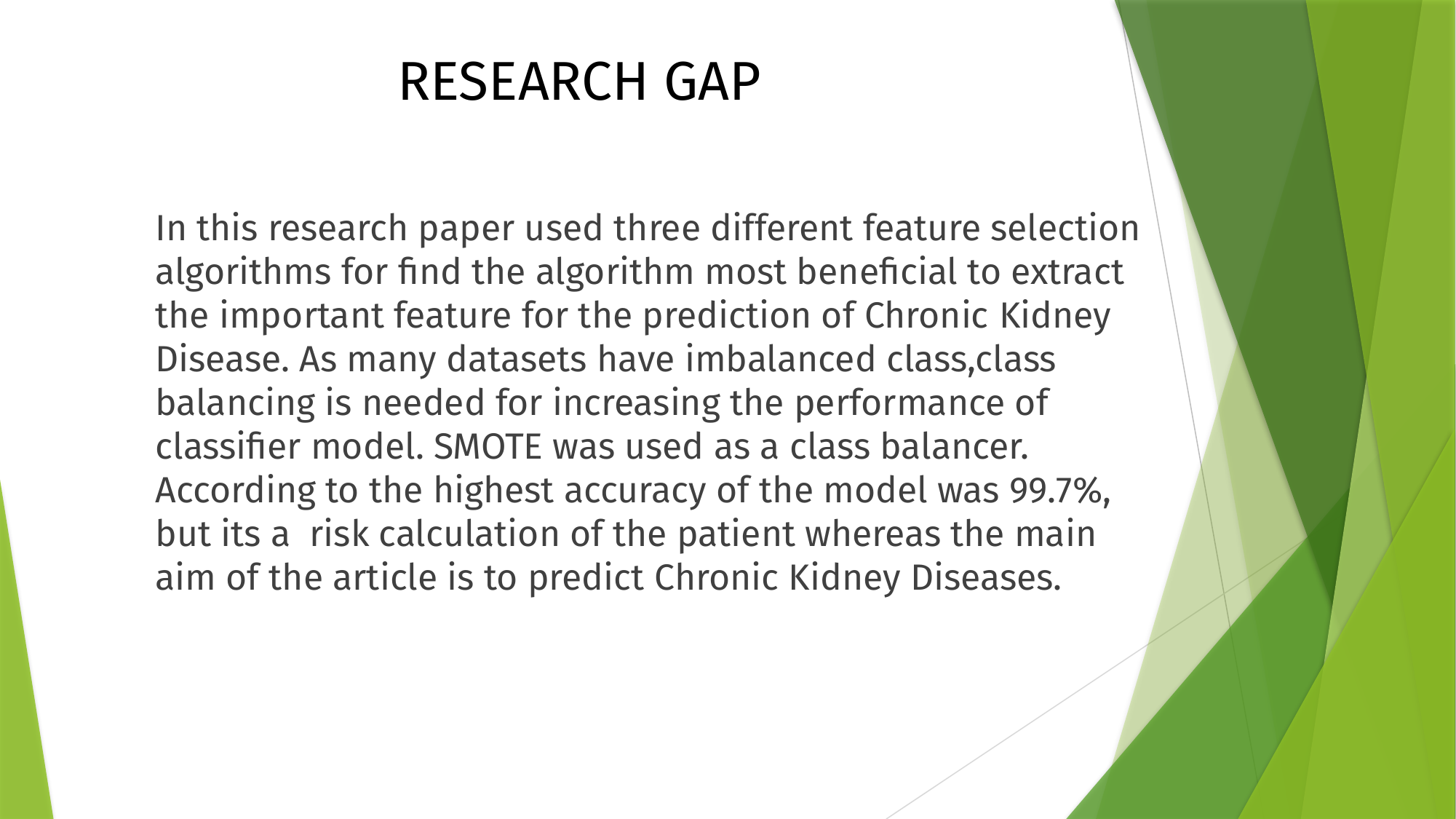

# RESEARCH GAP
In this research paper used three different feature selection algorithms for find the algorithm most beneficial to extract the important feature for the prediction of Chronic Kidney Disease. As many datasets have imbalanced class,class balancing is needed for increasing the performance of classifier model. SMOTE was used as a class balancer.  According to the highest accuracy of the model was 99.7%, but its a  risk calculation of the patient whereas the main aim of the article is to predict Chronic Kidney Diseases.